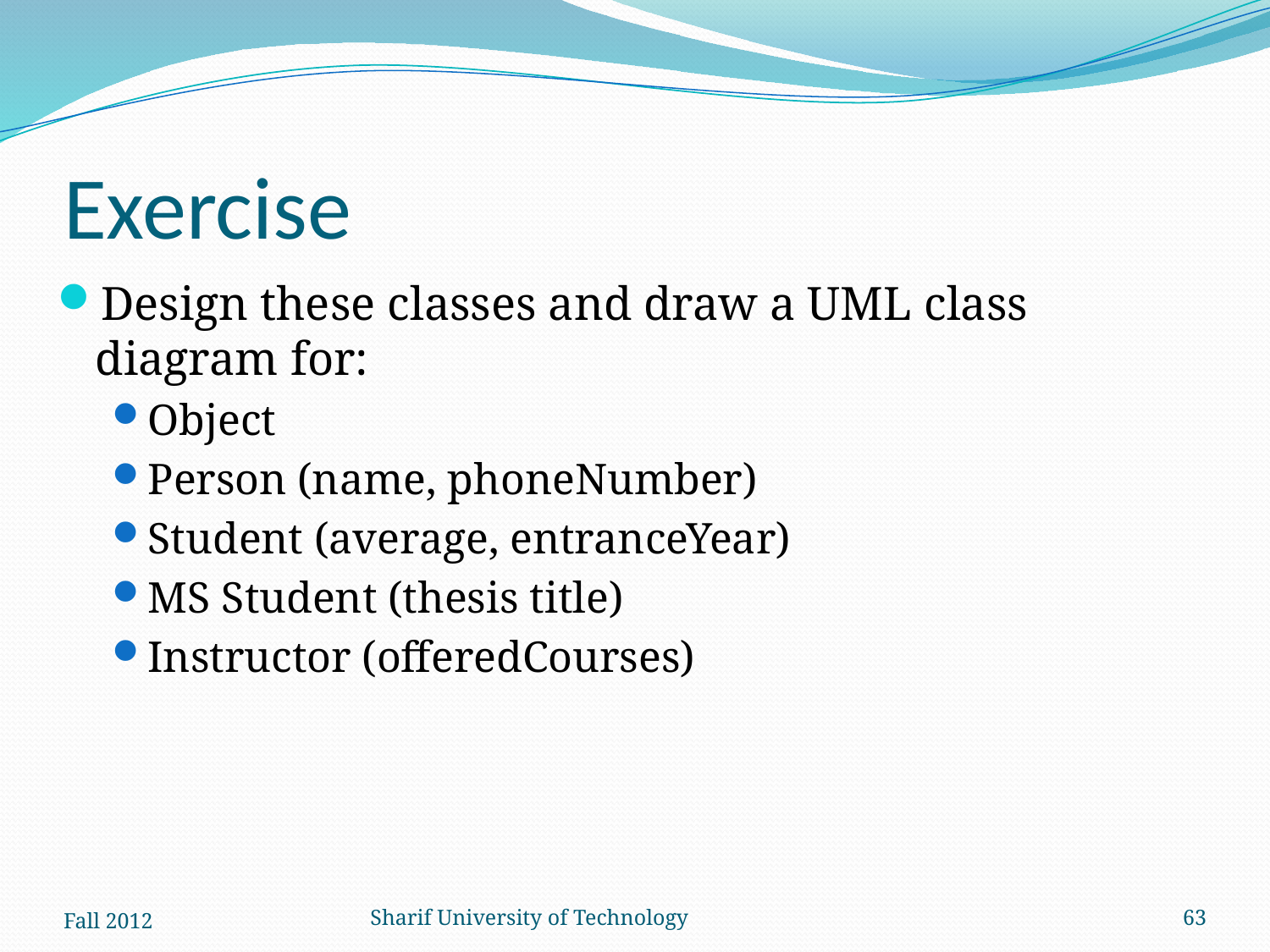

# Exercise
Design these classes and draw a UML class diagram for:
Object
Person (name, phoneNumber)
Student (average, entranceYear)
MS Student (thesis title)
Instructor (offeredCourses)

Fall 2012
Sharif University of Technology
63